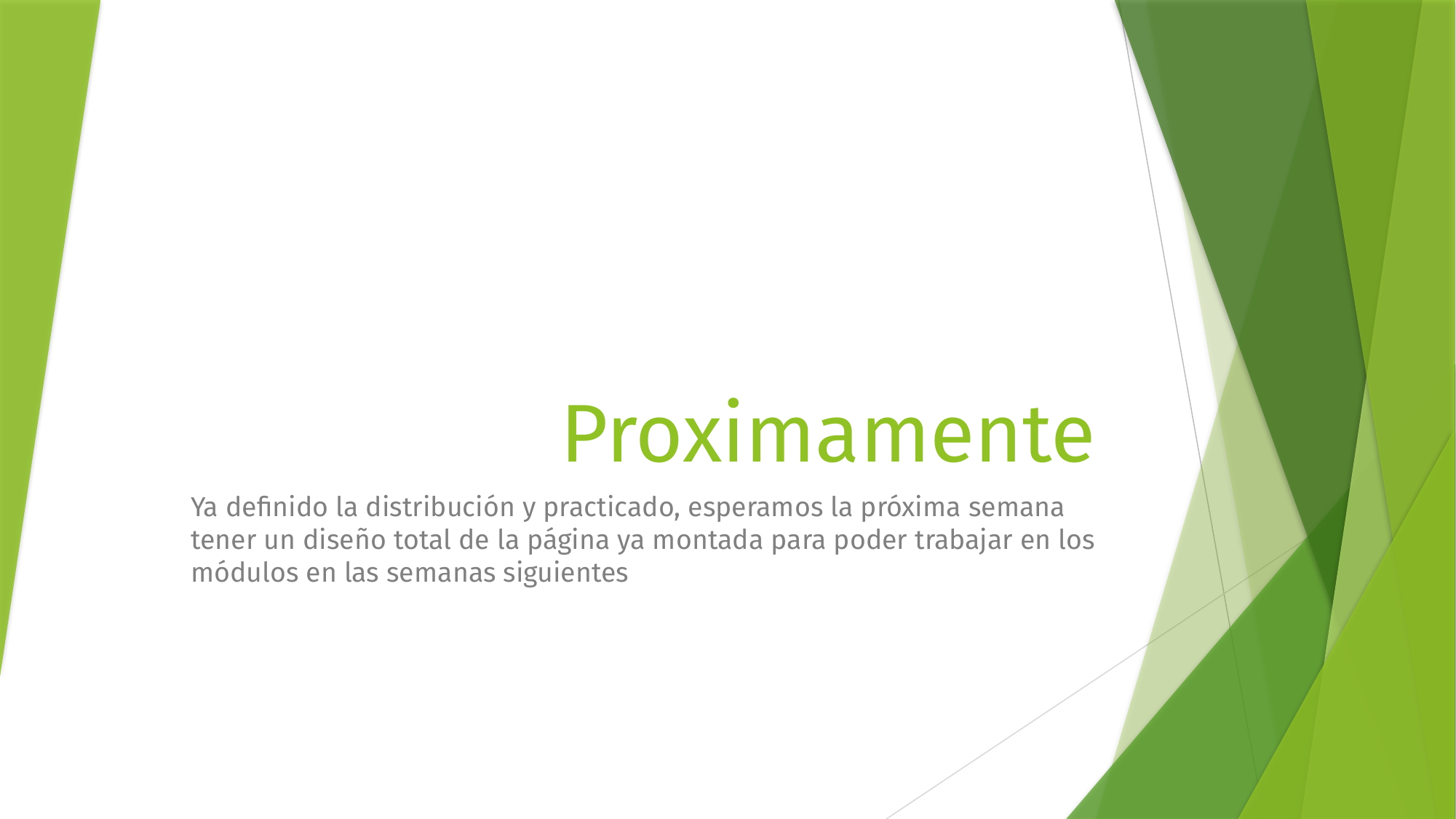

# Proximamente
Ya definido la distribución y practicado, esperamos la próxima semana tener un diseño total de la página ya montada para poder trabajar en los módulos en las semanas siguientes